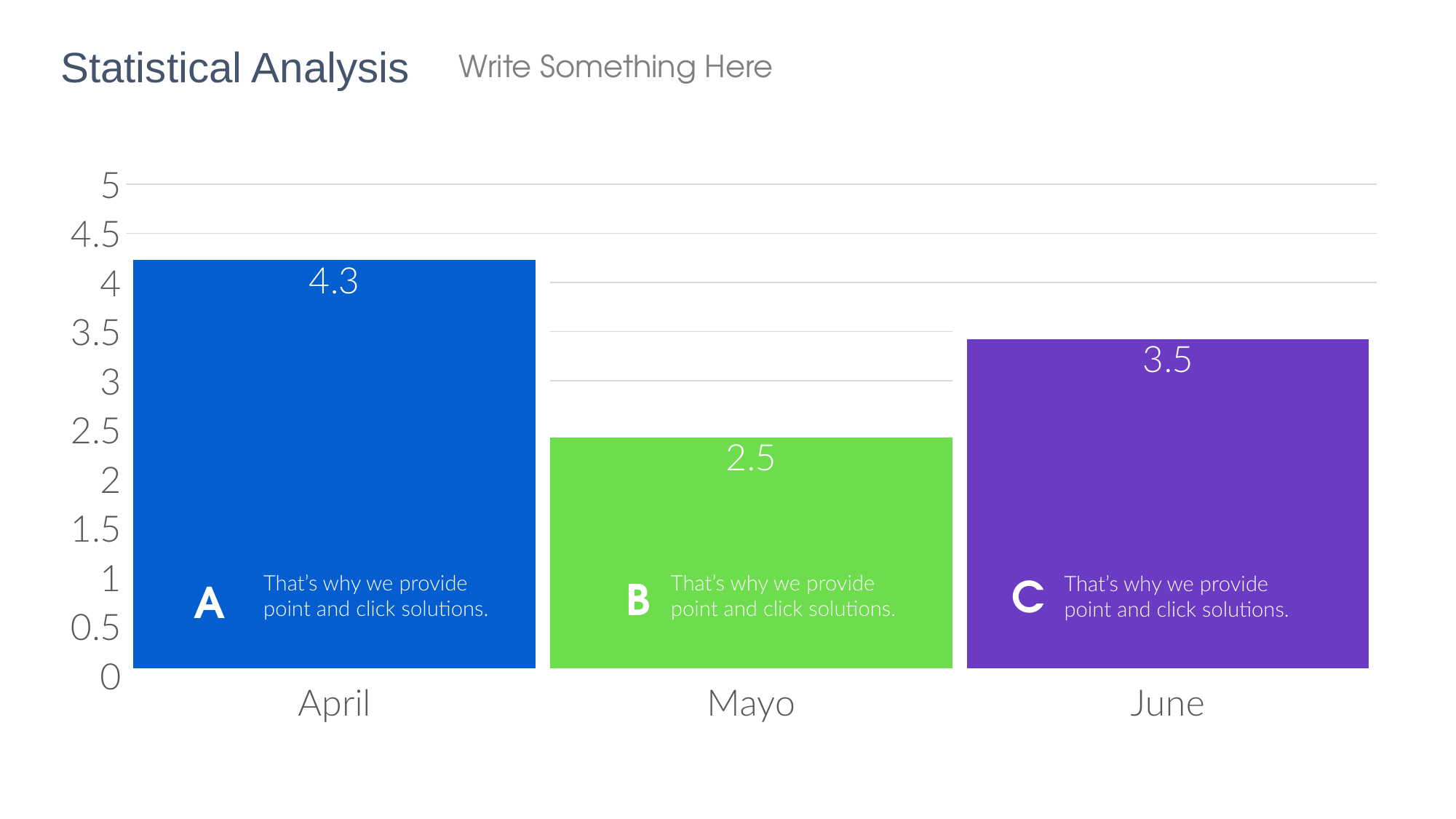

Statistical Analysis
Write Something Here

### Chart

| Category | Series 1 |
|---|---|
| April | 4.3 |
| Mayo | 2.5 |
| June | 3.5 |
That’s why we provide point and click solutions.
That’s why we provide point and click solutions.
C
That’s why we provide point and click solutions.
B
A
That’s why we provide point and click solutions.
That’s why we provide point and click solutions.
That’s why we provide point and click solutions.